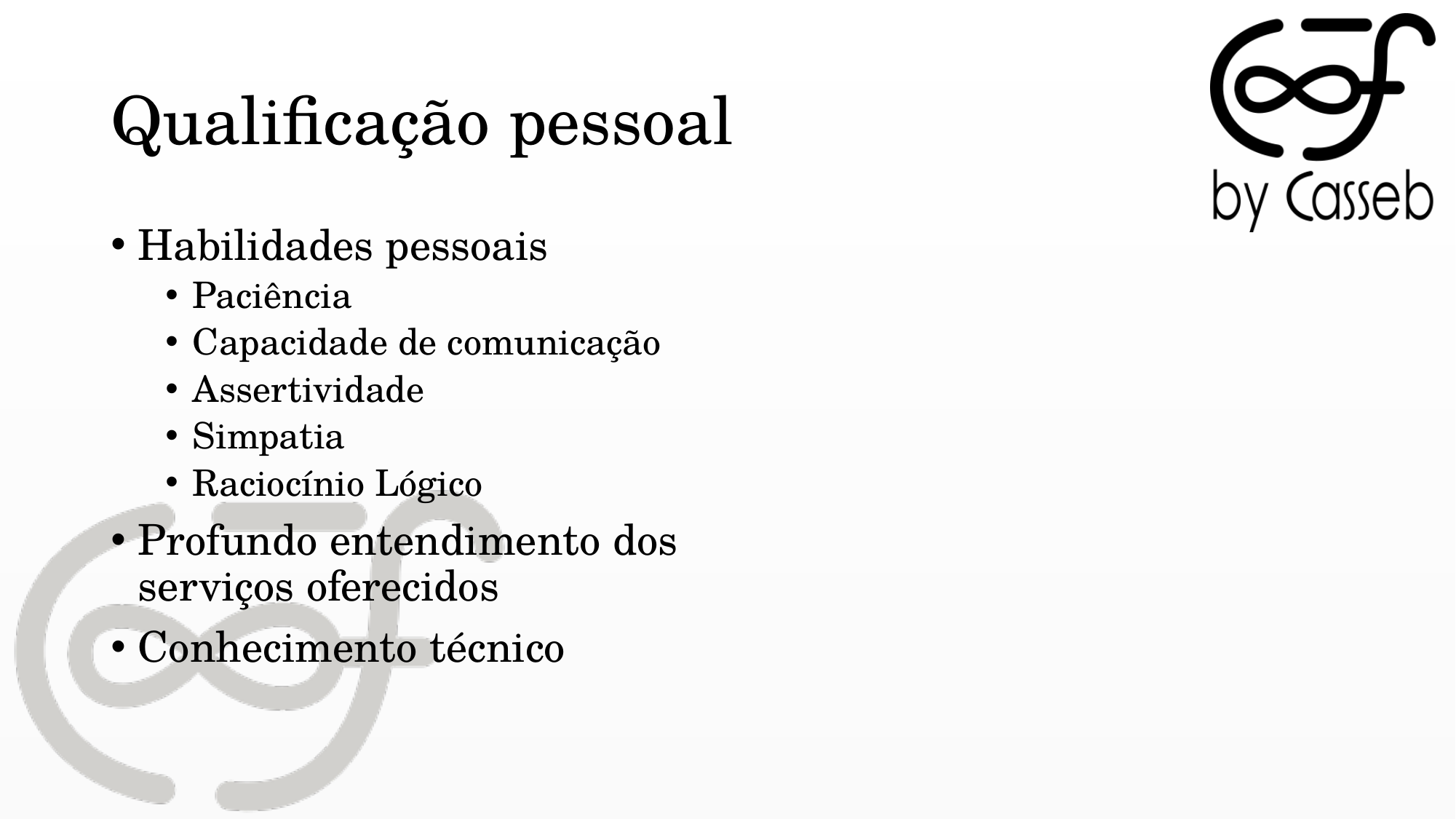

# Qualificação pessoal
Habilidades pessoais
Paciência
Capacidade de comunicação
Assertividade
Simpatia
Raciocínio Lógico
Profundo entendimento dos serviços oferecidos
Conhecimento técnico